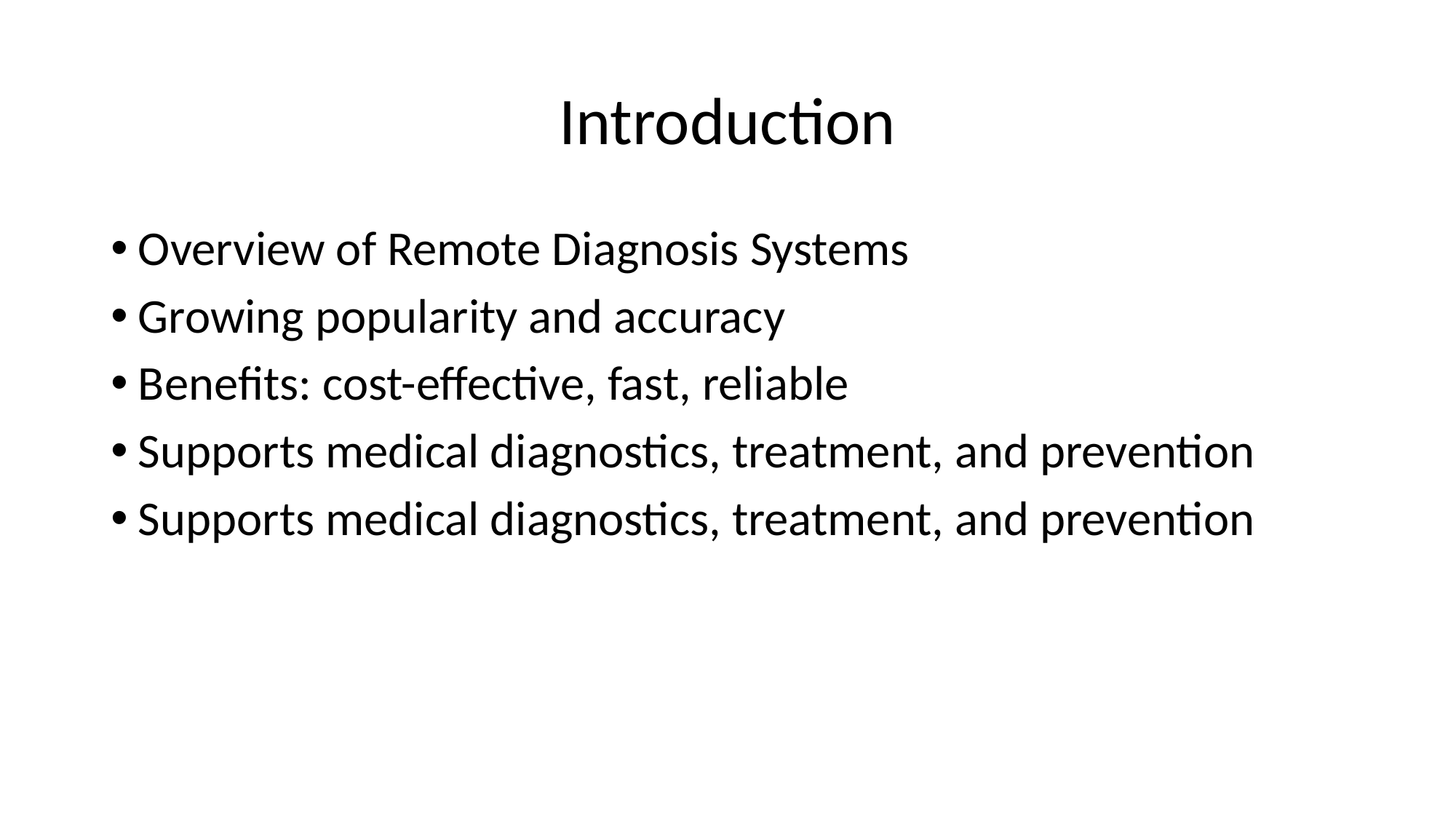

# Introduction
Overview of Remote Diagnosis Systems
Growing popularity and accuracy
Benefits: cost-effective, fast, reliable
Supports medical diagnostics, treatment, and prevention
Supports medical diagnostics, treatment, and prevention